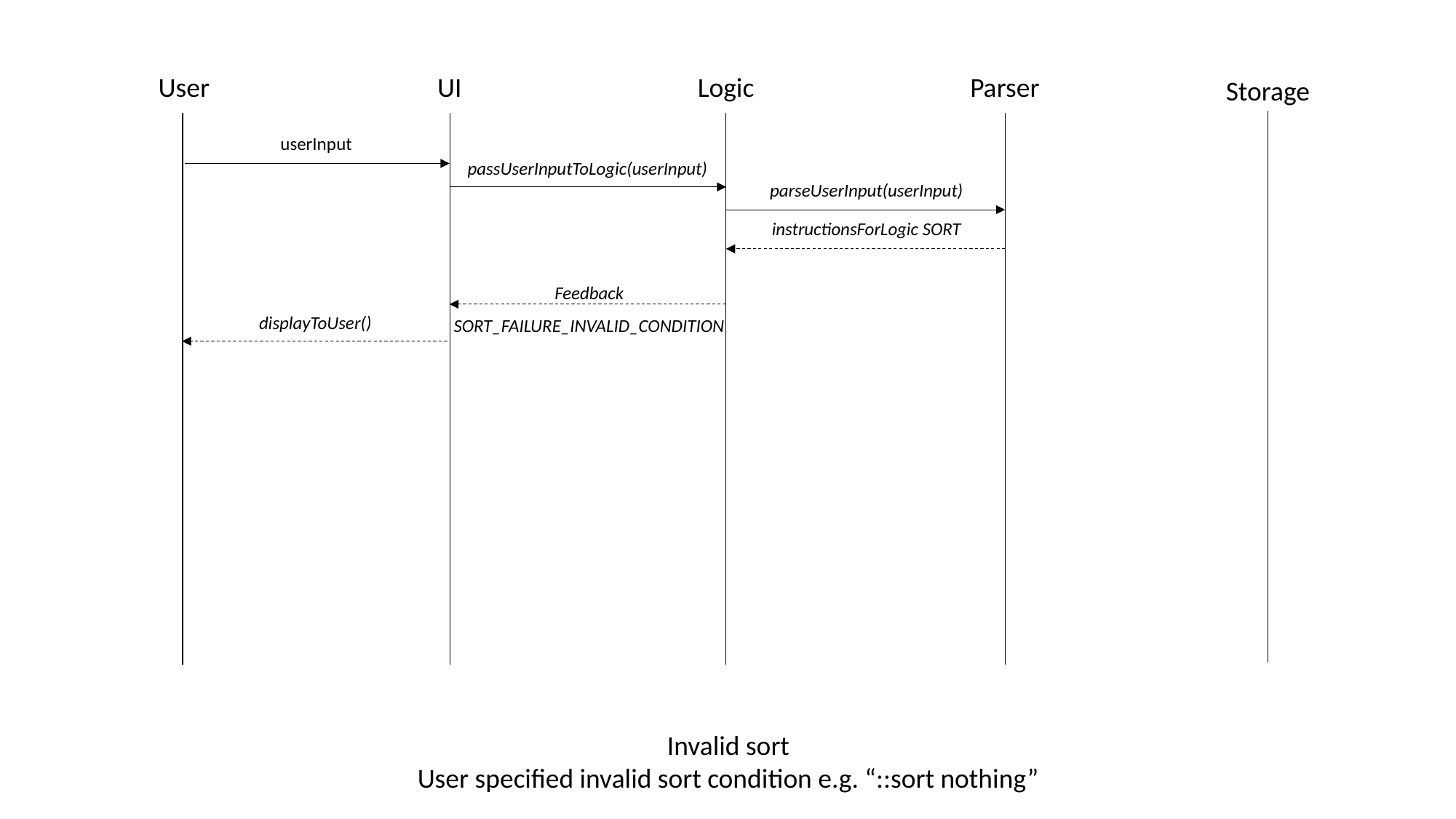

Parser
User
UI
Logic
Storage
userInput
passUserInputToLogic(userInput)
parseUserInput(userInput)
instructionsForLogic SORT
Feedback SORT_FAILURE_INVALID_CONDITION
displayToUser()
Invalid sort
User specified invalid sort condition e.g. “::sort nothing”